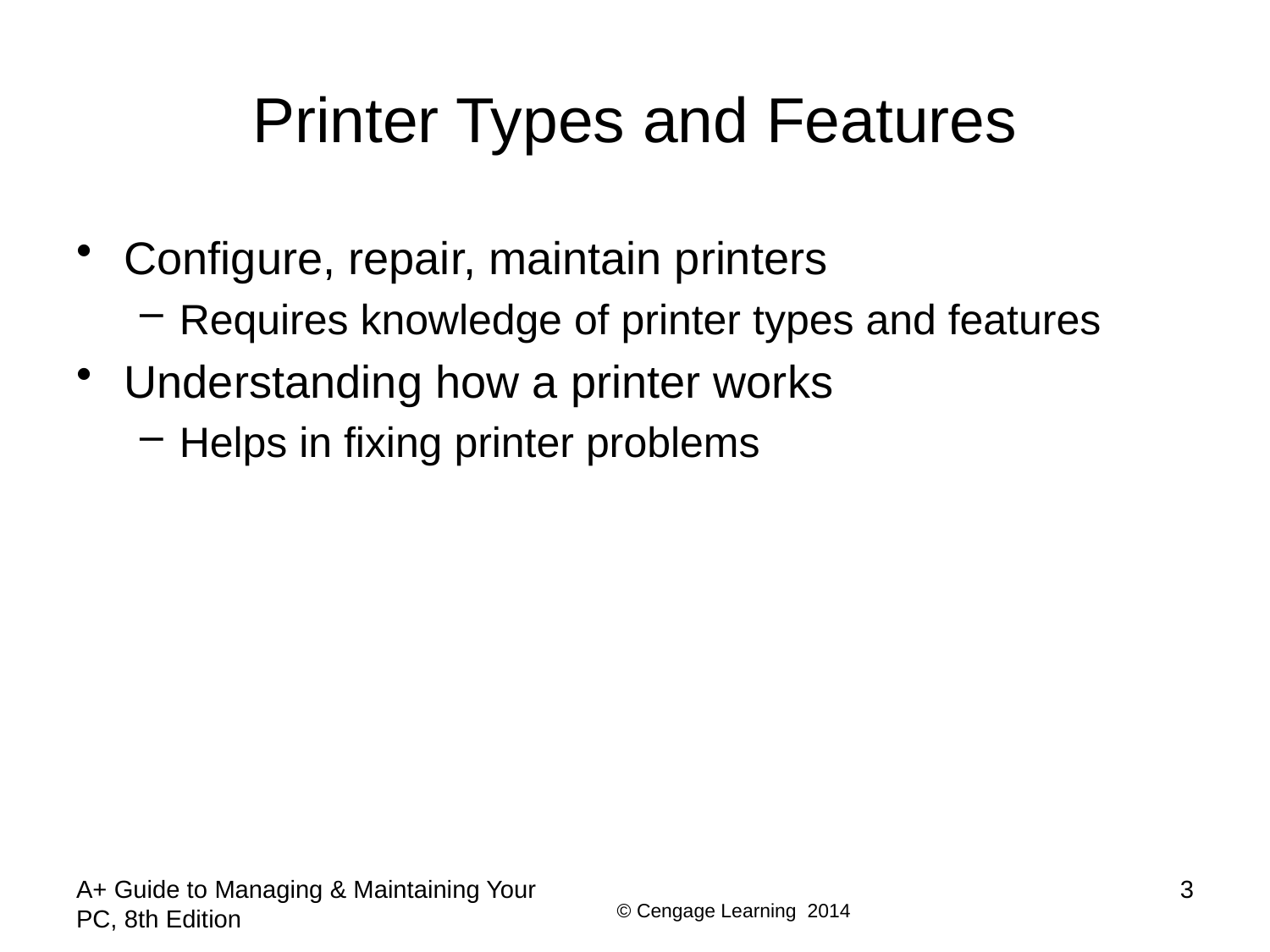

# Printer Types and Features
Configure, repair, maintain printers
Requires knowledge of printer types and features
Understanding how a printer works
Helps in fixing printer problems
A+ Guide to Managing & Maintaining Your PC, 8th Edition
3